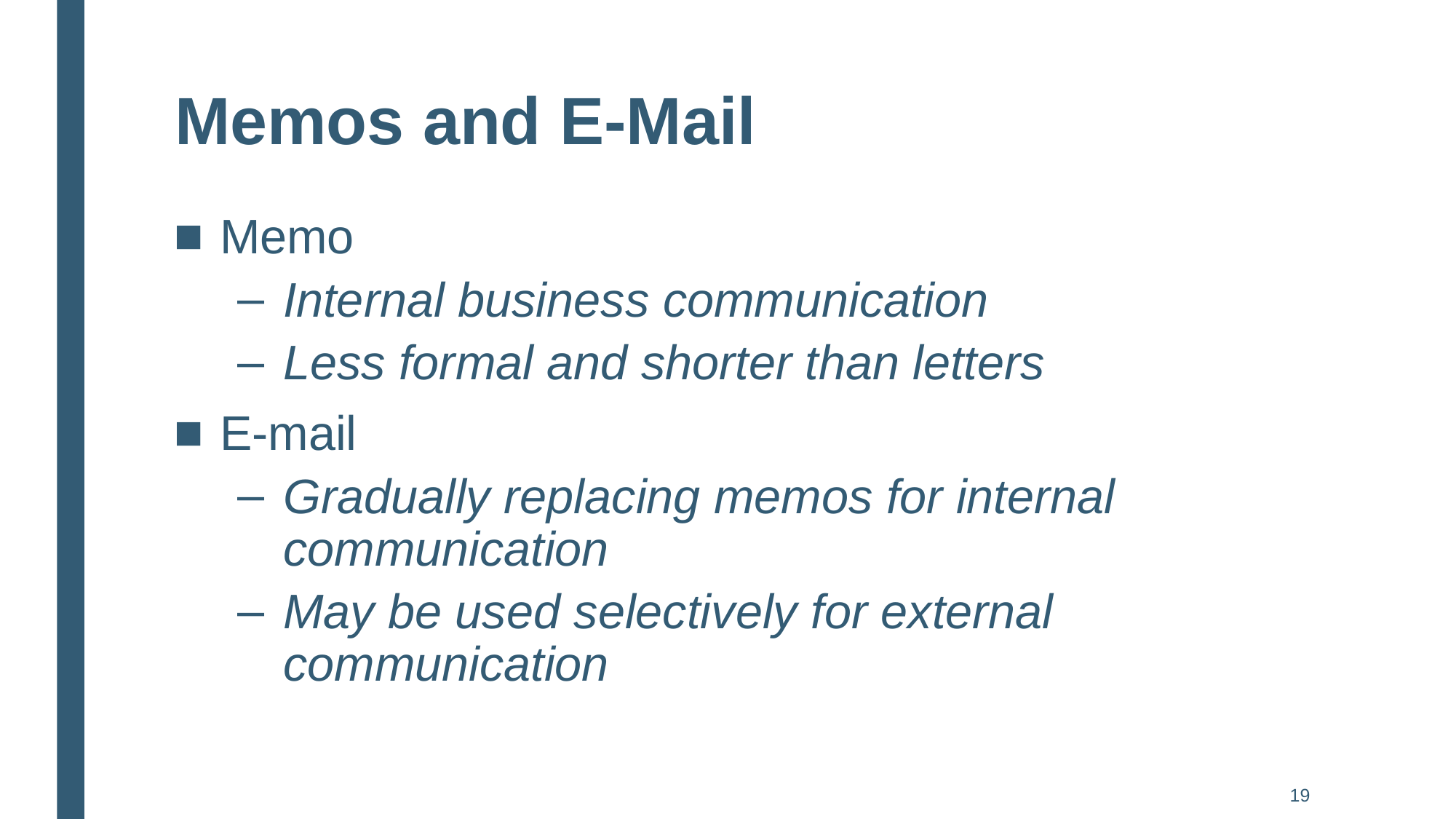

# Memos and E-Mail
Memo
Internal business communication
Less formal and shorter than letters
E-mail
Gradually replacing memos for internal communication
May be used selectively for external communication
19